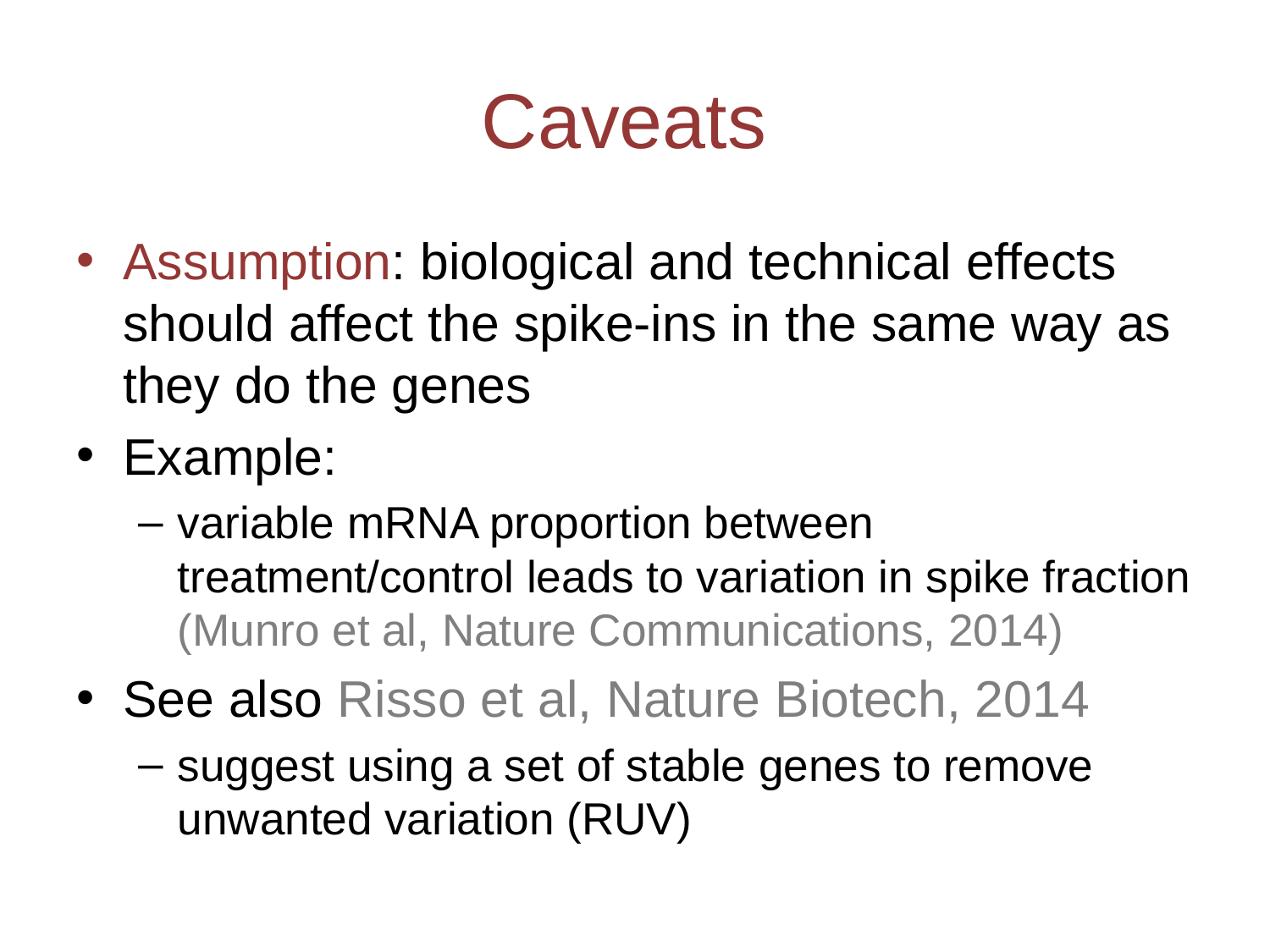

# Caveats
Assumption: biological and technical effects should affect the spike-ins in the same way as they do the genes
Example:
variable mRNA proportion between treatment/control leads to variation in spike fraction (Munro et al, Nature Communications, 2014)
See also Risso et al, Nature Biotech, 2014
suggest using a set of stable genes to remove unwanted variation (RUV)